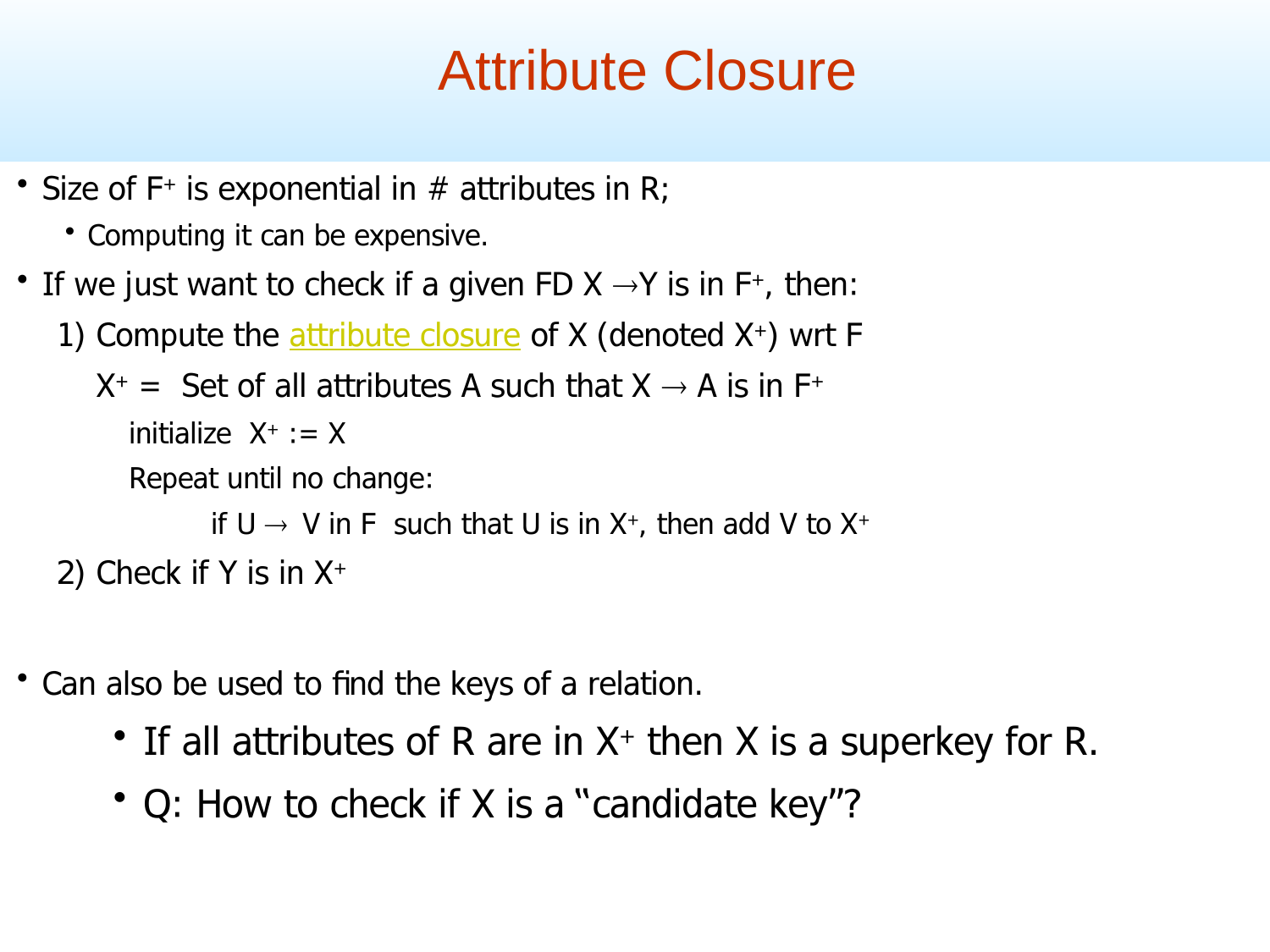

# Attribute Closure
Size of F+ is exponential in # attributes in R;
Computing it can be expensive.
If we just want to check if a given FD X →Y is in F+, then:
    1) Compute the attribute closure of X (denoted X+) wrt F
        X+ =  Set of all attributes A such that X → A is in F+
      initialize  X+ := X
      Repeat until no change:
               if U → V in F  such that U is in X+, then add V to X+
    2) Check if Y is in X+

Can also be used to find the keys of a relation.
If all attributes of R are in X+ then X is a superkey for R.
Q: How to check if X is a “candidate key”?
16